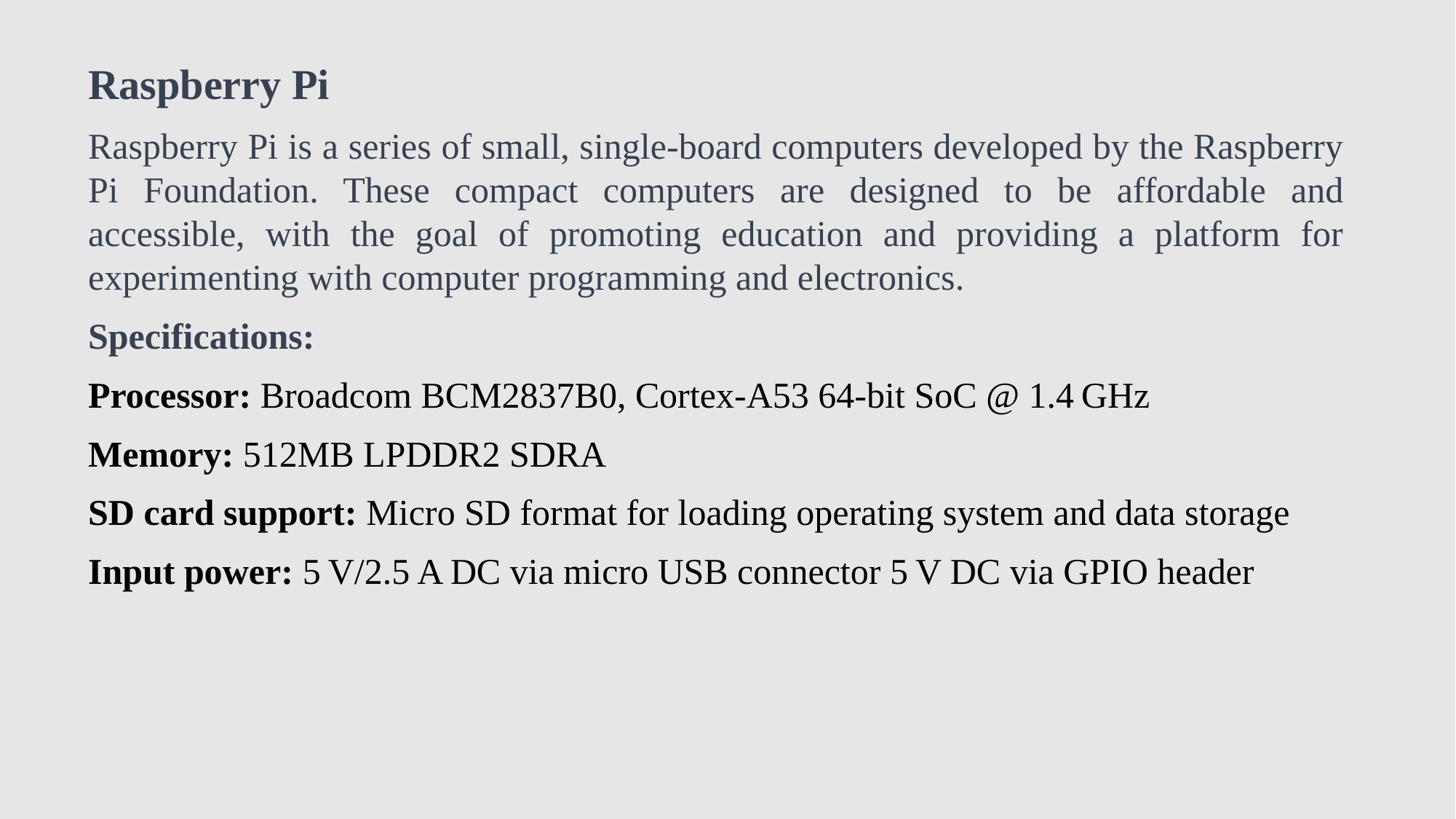

Raspberry Pi
Raspberry Pi is a series of small, single-board computers developed by the Raspberry Pi Foundation. These compact computers are designed to be affordable and accessible, with the goal of promoting education and providing a platform for experimenting with computer programming and electronics.
Specifications:
Processor: Broadcom BCM2837B0, Cortex-A53 64-bit SoC @ 1.4 GHz
Memory: 512MB LPDDR2 SDRA
SD card support: Micro SD format for loading operating system and data storage
Input power: 5 V/2.5 A DC via micro USB connector 5 V DC via GPIO header